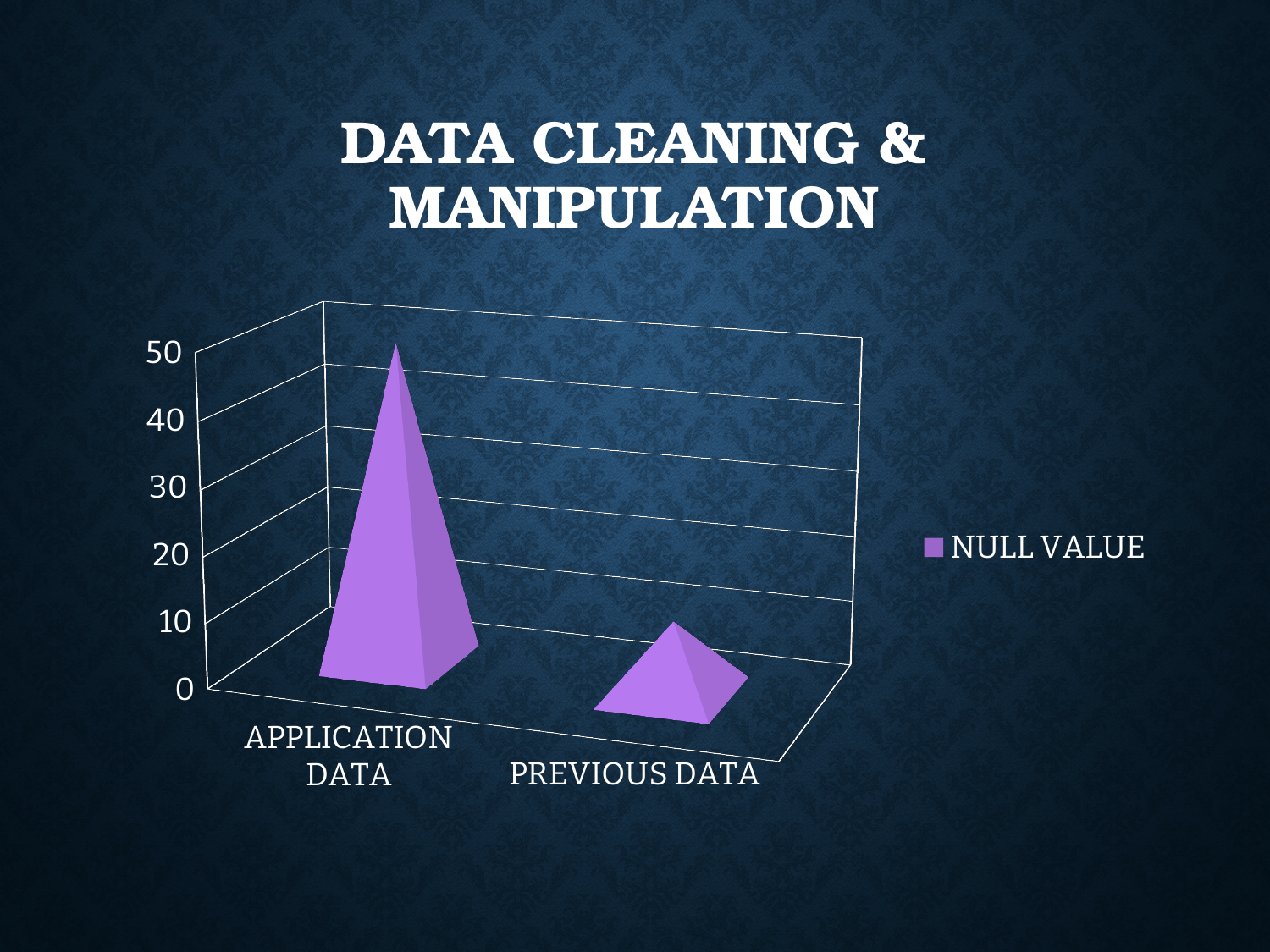

# DATA CLEANING & MANIPULATION

[unsupported chart]